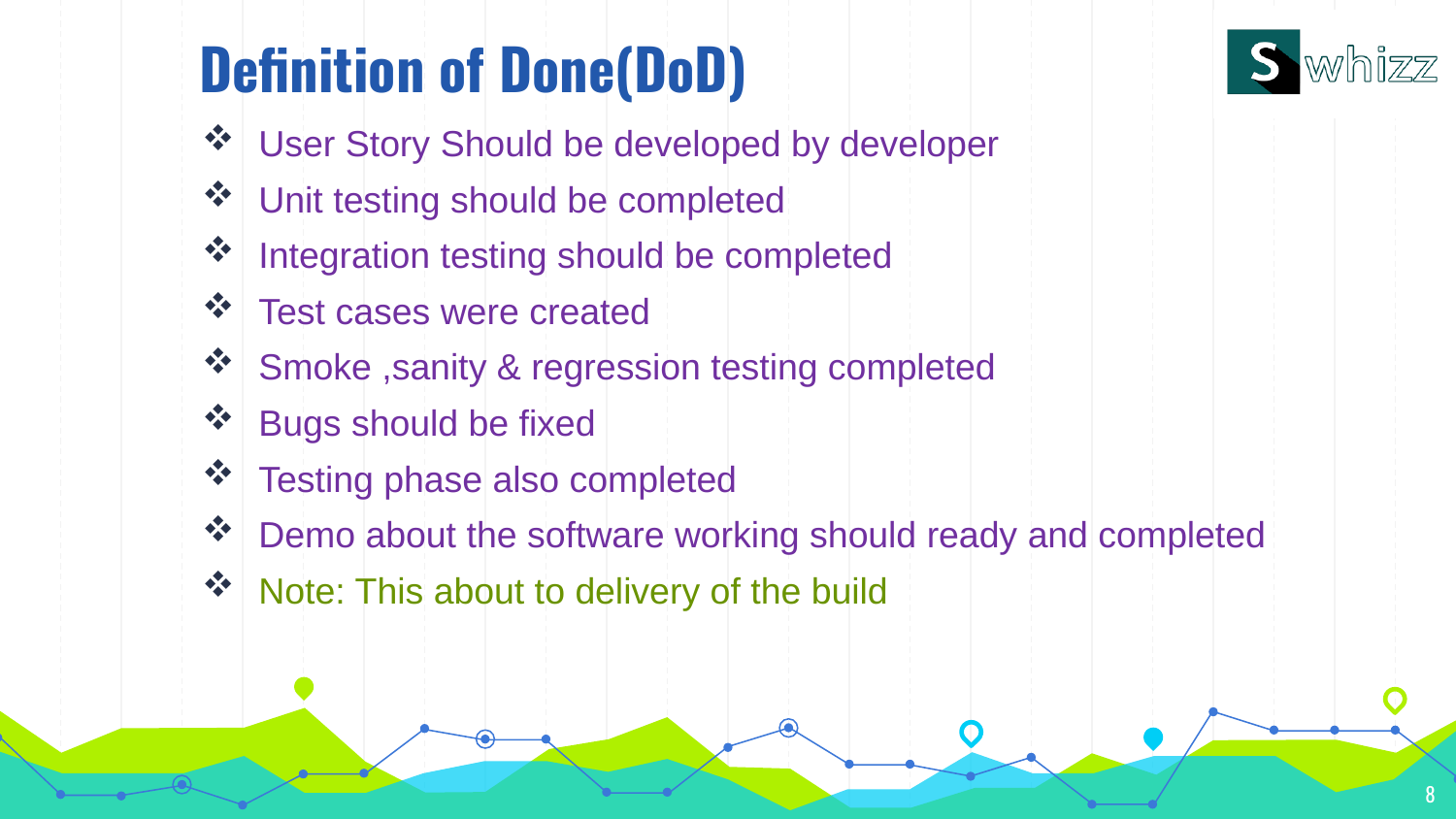

# Definition of Done(DoD)
User Story Should be developed by developer
Unit testing should be completed
Integration testing should be completed
Test cases were created
Smoke ,sanity & regression testing completed
Bugs should be fixed
Testing phase also completed
Demo about the software working should ready and completed
Note: This about to delivery of the build

8